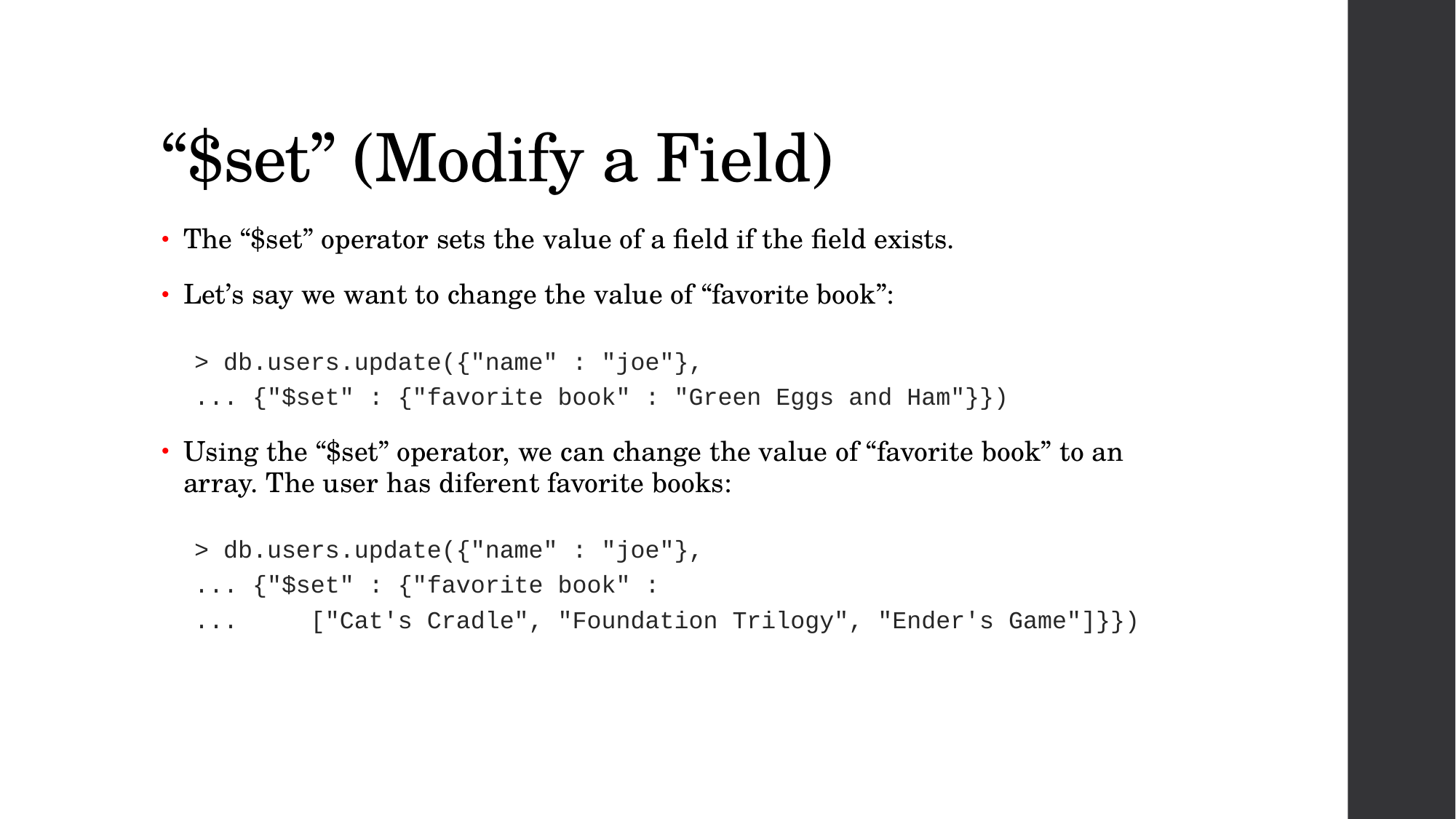

# “$set” (Modify a Field)
The “$set” operator sets the value of a field if the field exists.
Let’s say we want to change the value of “favorite book”:
> db.users.update({"name" : "joe"},
... {"$set" : {"favorite book" : "Green Eggs and Ham"}})
Using the “$set” operator, we can change the value of “favorite book” to an array. The user has diferent favorite books:
> db.users.update({"name" : "joe"},
... {"$set" : {"favorite book" :
...     ["Cat's Cradle", "Foundation Trilogy", "Ender's Game"]}})